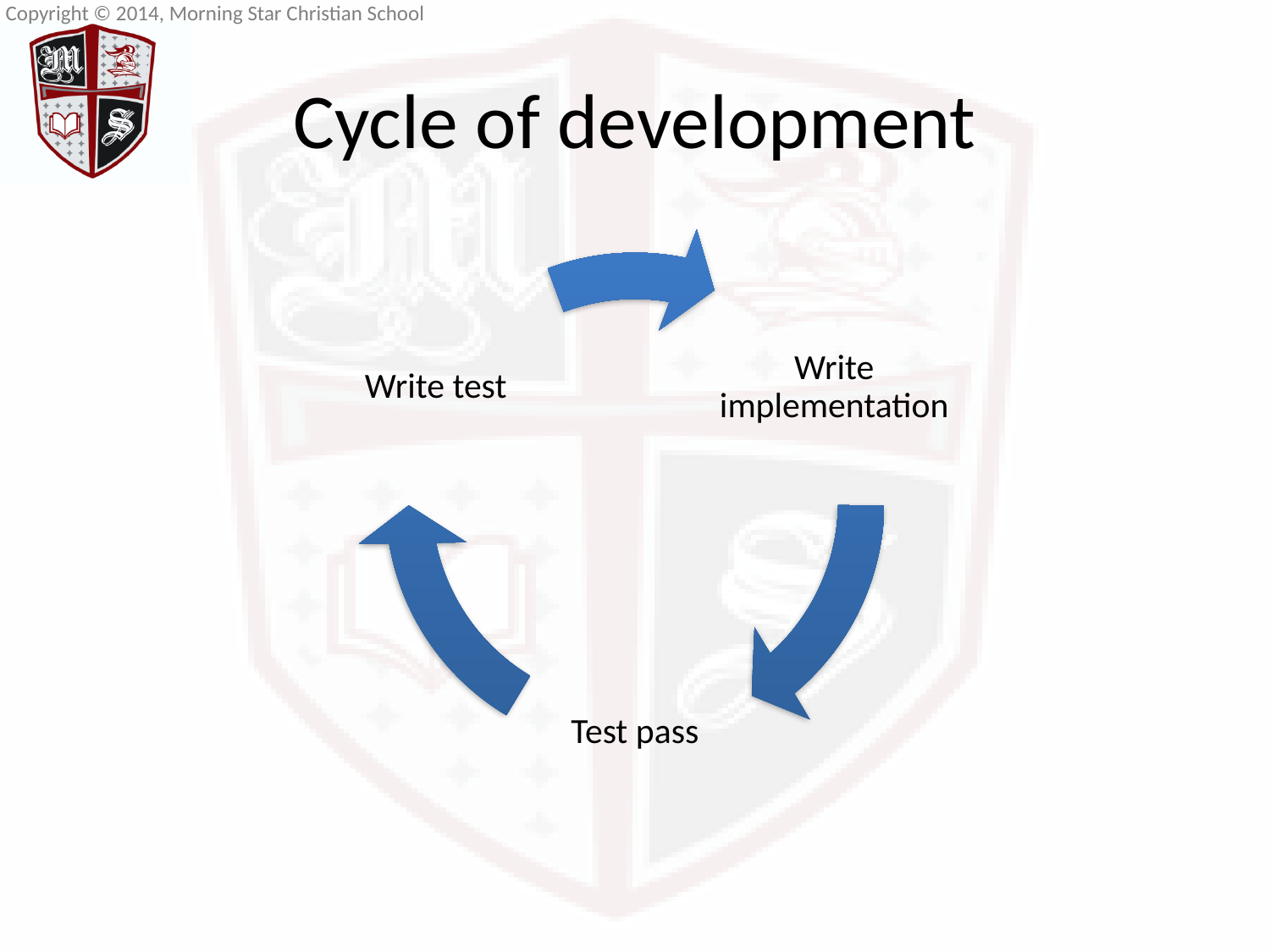

# Cycle of development
Write implementation
Test pass
Write test